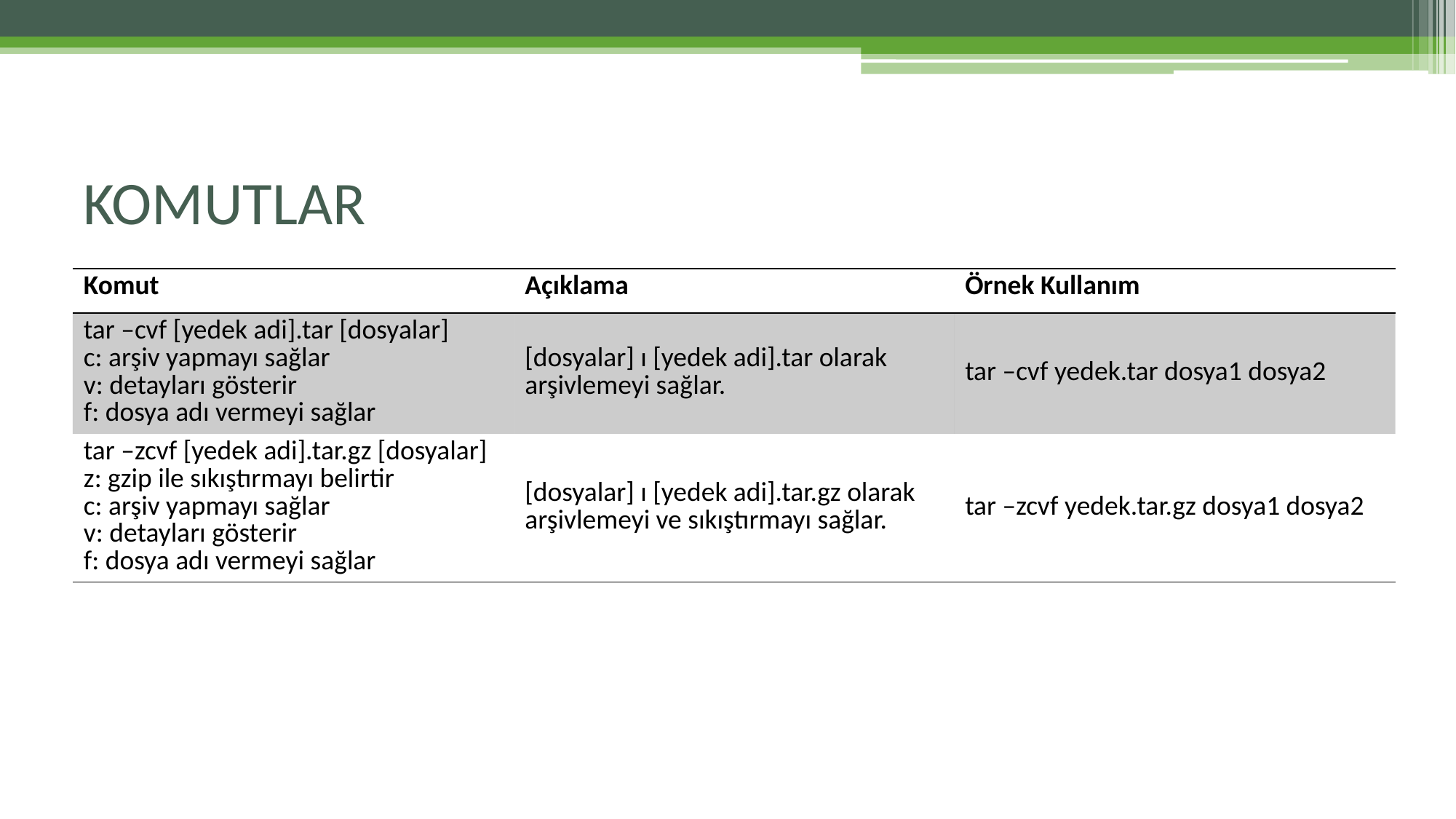

# KOMUTLAR
| Komut | Açıklama | Örnek Kullanım |
| --- | --- | --- |
| tar –cvf [yedek adi].tar [dosyalar] c: arşiv yapmayı sağlar v: detayları gösterir f: dosya adı vermeyi sağlar | [dosyalar] ı [yedek adi].tar olarak arşivlemeyi sağlar. | tar –cvf yedek.tar dosya1 dosya2 |
| tar –zcvf [yedek adi].tar.gz [dosyalar] z: gzip ile sıkıştırmayı belirtir c: arşiv yapmayı sağlar v: detayları gösterir f: dosya adı vermeyi sağlar | [dosyalar] ı [yedek adi].tar.gz olarak arşivlemeyi ve sıkıştırmayı sağlar. | tar –zcvf yedek.tar.gz dosya1 dosya2 |